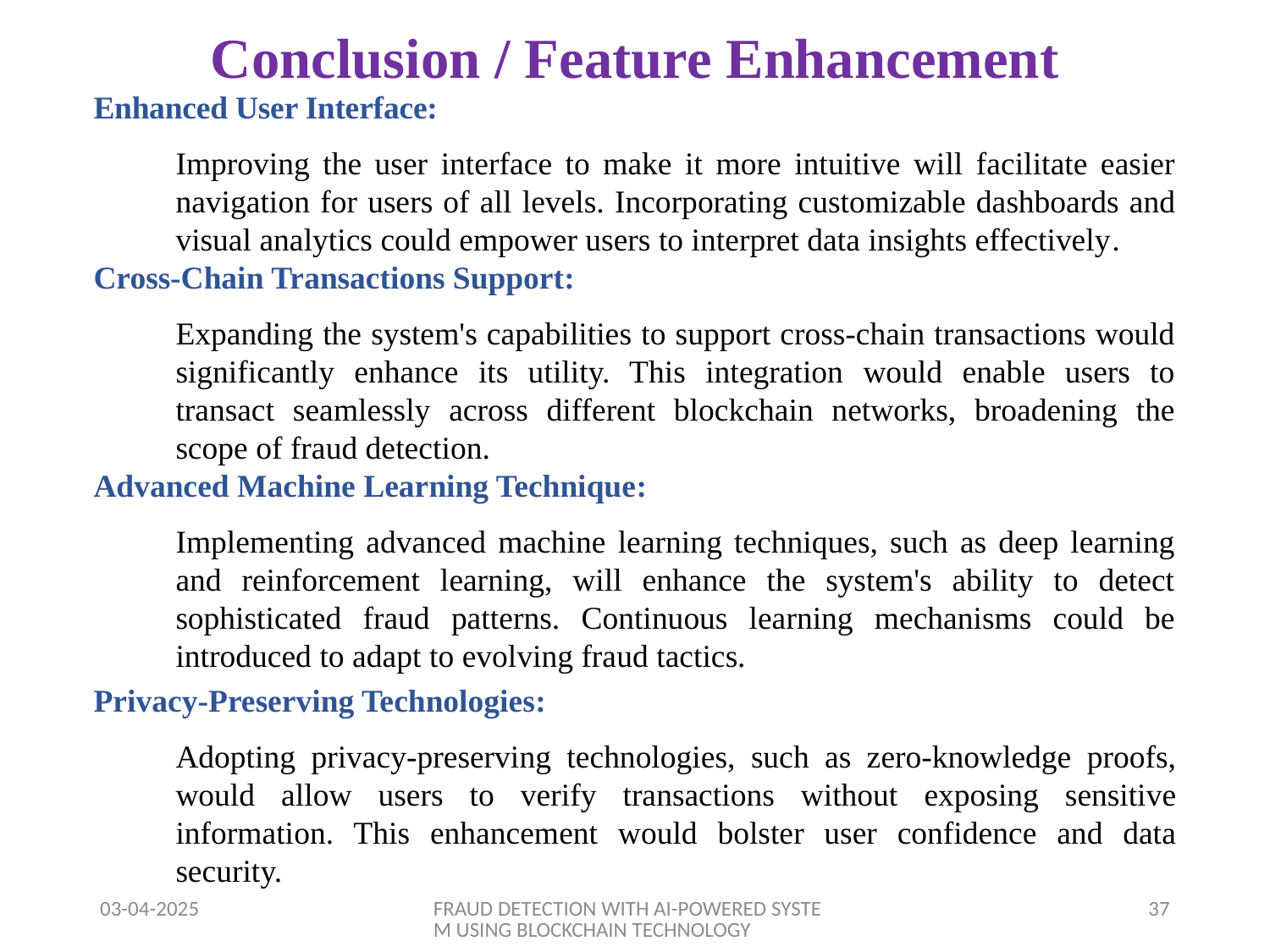

# Conclusion / Feature Enhancement
Enhanced User Interface:
Improving the user interface to make it more intuitive will facilitate easier navigation for users of all levels. Incorporating customizable dashboards and visual analytics could empower users to interpret data insights effectively.
Cross-Chain Transactions Support:
Expanding the system's capabilities to support cross-chain transactions would significantly enhance its utility. This integration would enable users to transact seamlessly across different blockchain networks, broadening the scope of fraud detection.
Advanced Machine Learning Technique:
Implementing advanced machine learning techniques, such as deep learning and reinforcement learning, will enhance the system's ability to detect sophisticated fraud patterns. Continuous learning mechanisms could be introduced to adapt to evolving fraud tactics.
Privacy-Preserving Technologies:
Adopting privacy-preserving technologies, such as zero-knowledge proofs, would allow users to verify transactions without exposing sensitive information. This enhancement would bolster user confidence and data security.
03-04-2025
FRAUD DETECTION WITH AI-POWERED SYSTEM USING BLOCKCHAIN TECHNOLOGY
37